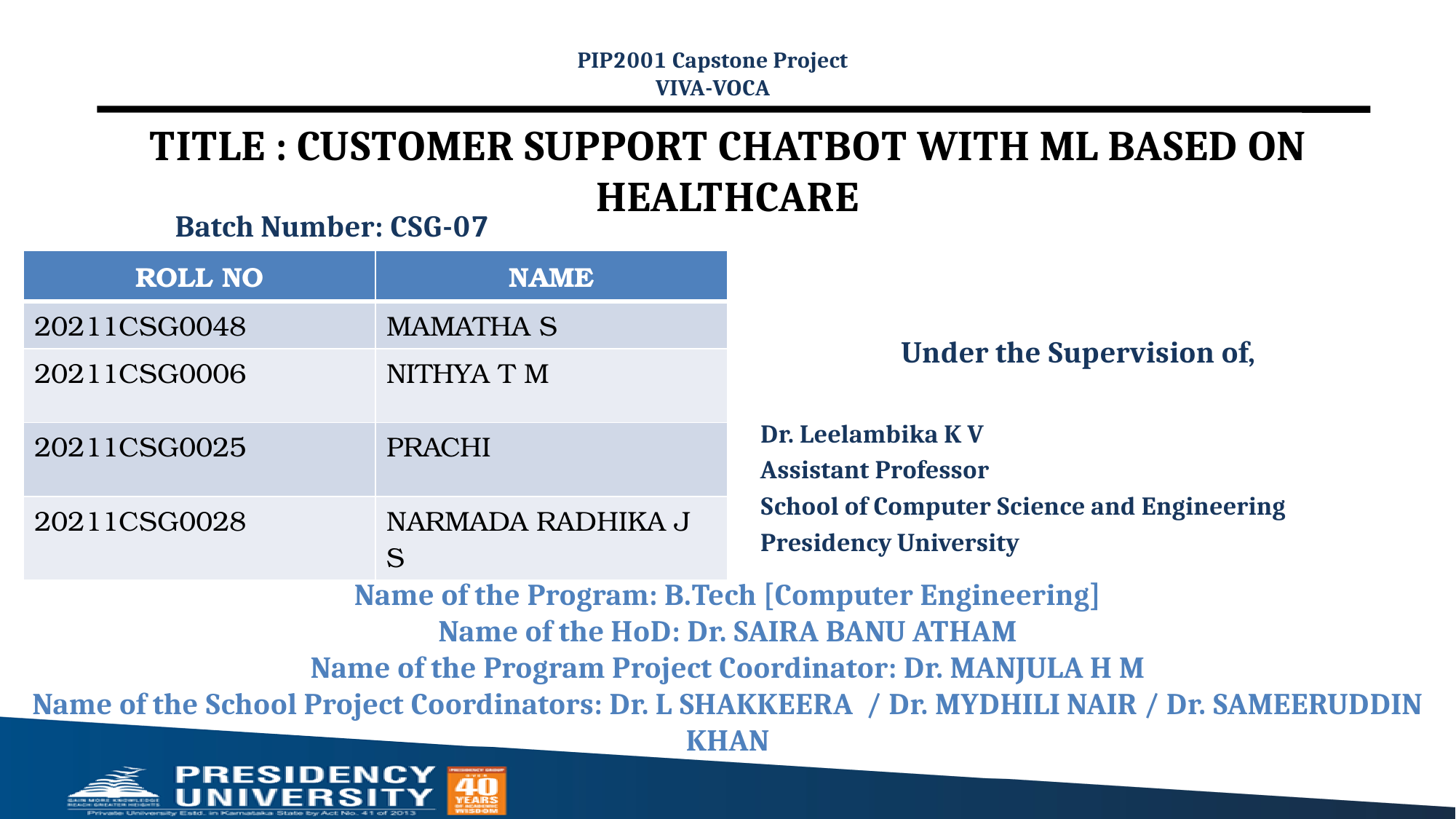

PIP2001 Capstone Project
VIVA-VOCA
# TITLE : CUSTOMER SUPPORT CHATBOT WITH ML BASED ON HEALTHCARE
Batch Number: CSG-07

| ROLL NO | NAME |
| --- | --- |
| 20211CSG0048 | MAMATHA S |
| 20211CSG0006 | NITHYA T M |
| 20211CSG0025 | PRACHI |
| 20211CSG0028 | NARMADA RADHIKA J S |
Under the Supervision of,

Dr. Leelambika K V
Assistant Professor
School of Computer Science and Engineering
Presidency University

Name of the Program: B.Tech [Computer Engineering]
Name of the HoD: Dr. SAIRA BANU ATHAM
Name of the Program Project Coordinator: Dr. MANJULA H M
Name of the School Project Coordinators: Dr. L SHAKKEERA  / Dr. MYDHILI NAIR / Dr. SAMEERUDDIN KHAN